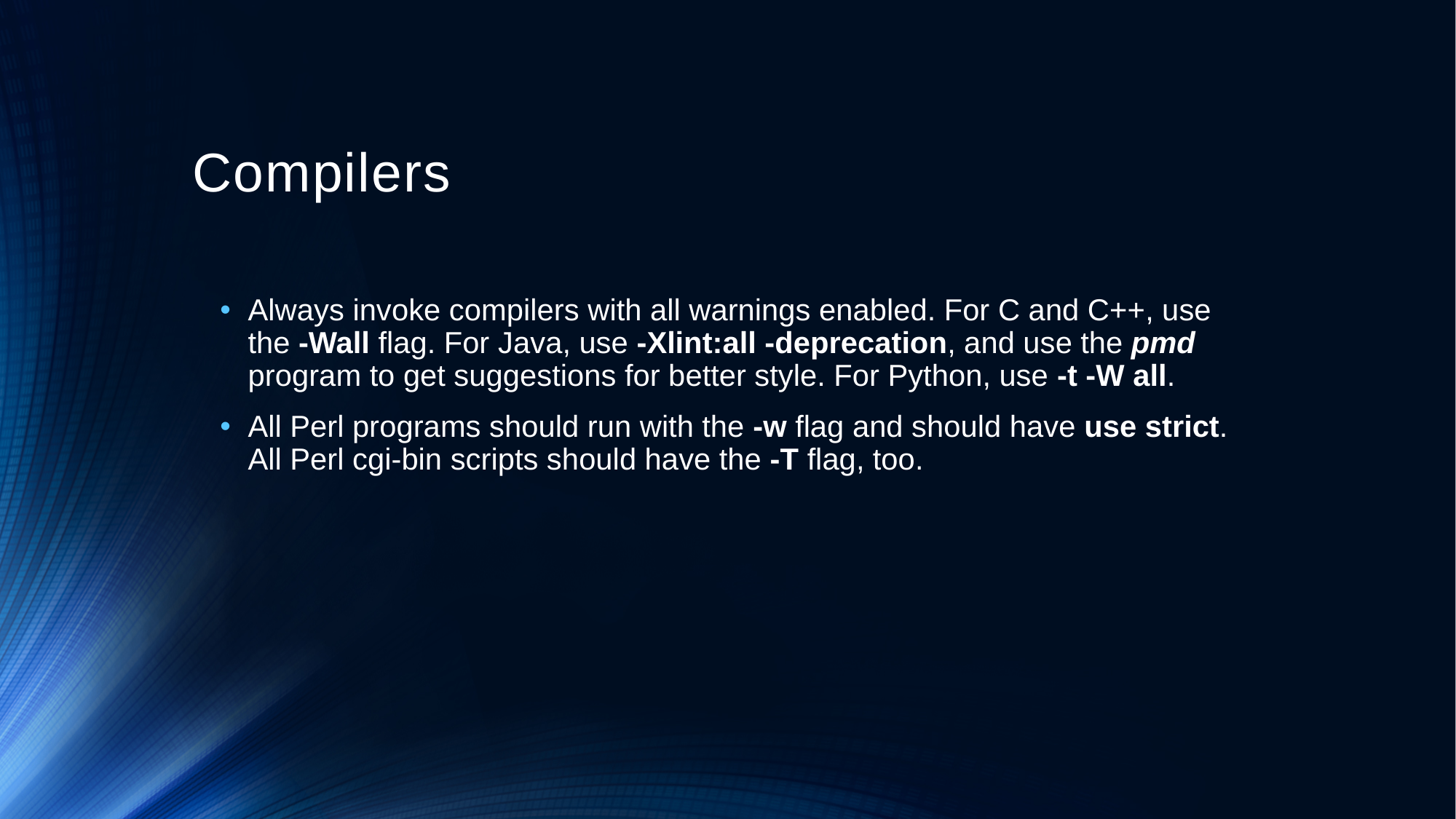

# Compilers

Always invoke compilers with all warnings enabled. For C and C++, use the -Wall flag. For Java, use -Xlint:all -deprecation, and use the pmd program to get suggestions for better style. For Python, use -t -W all.
All Perl programs should run with the -w flag and should have use strict. All Perl cgi-bin scripts should have the -T flag, too.